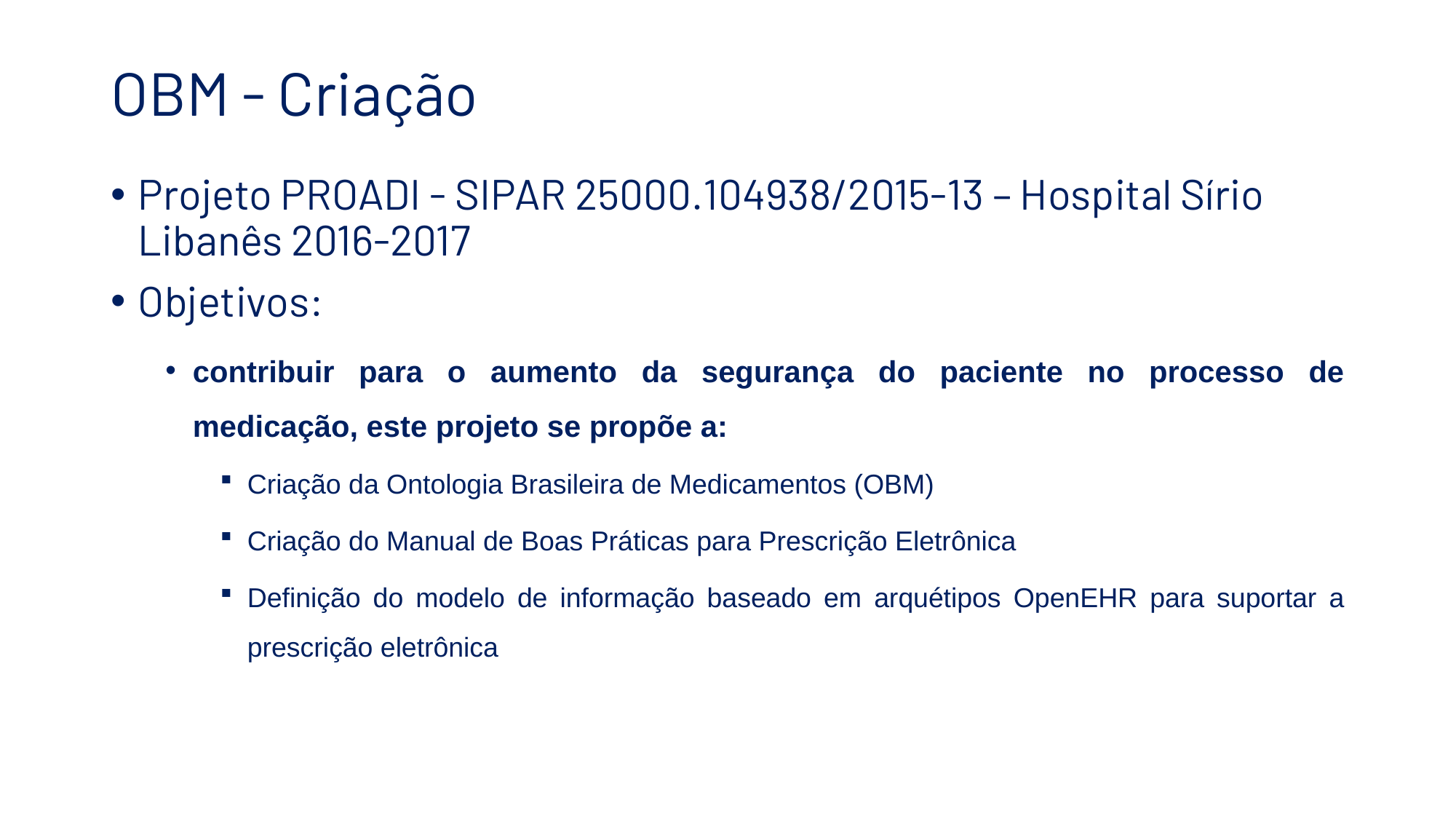

# OBM - Criação
Projeto PROADI - SIPAR 25000.104938/2015-13 – Hospital Sírio Libanês 2016-2017
Objetivos:
contribuir para o aumento da segurança do paciente no processo de medicação, este projeto se propõe a:
Criação da Ontologia Brasileira de Medicamentos (OBM)
Criação do Manual de Boas Práticas para Prescrição Eletrônica
Definição do modelo de informação baseado em arquétipos OpenEHR para suportar a prescrição eletrônica